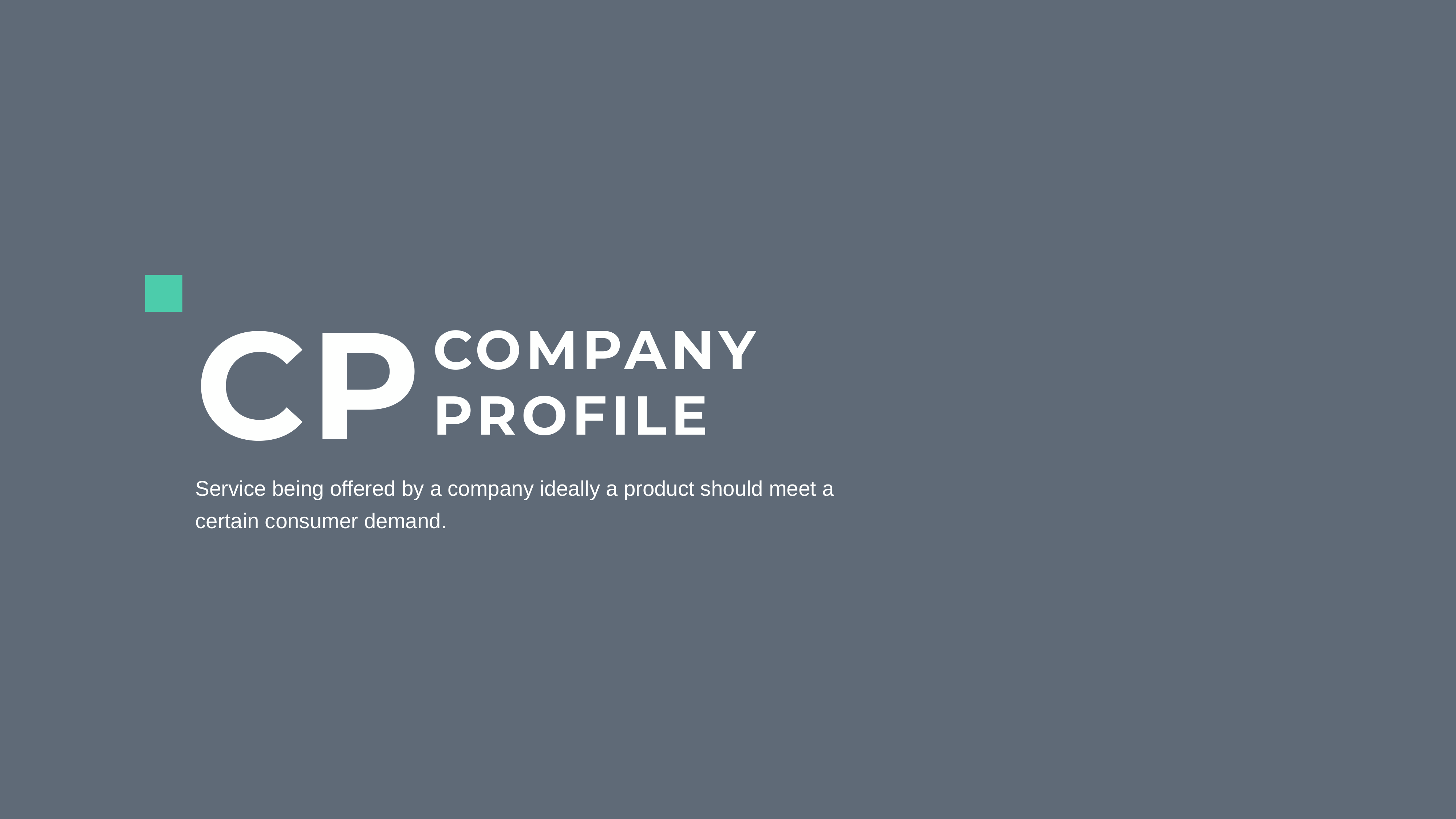

CP
COMPANY
PROFILE
Service being offered by a company ideally a product should meet a certain consumer demand.